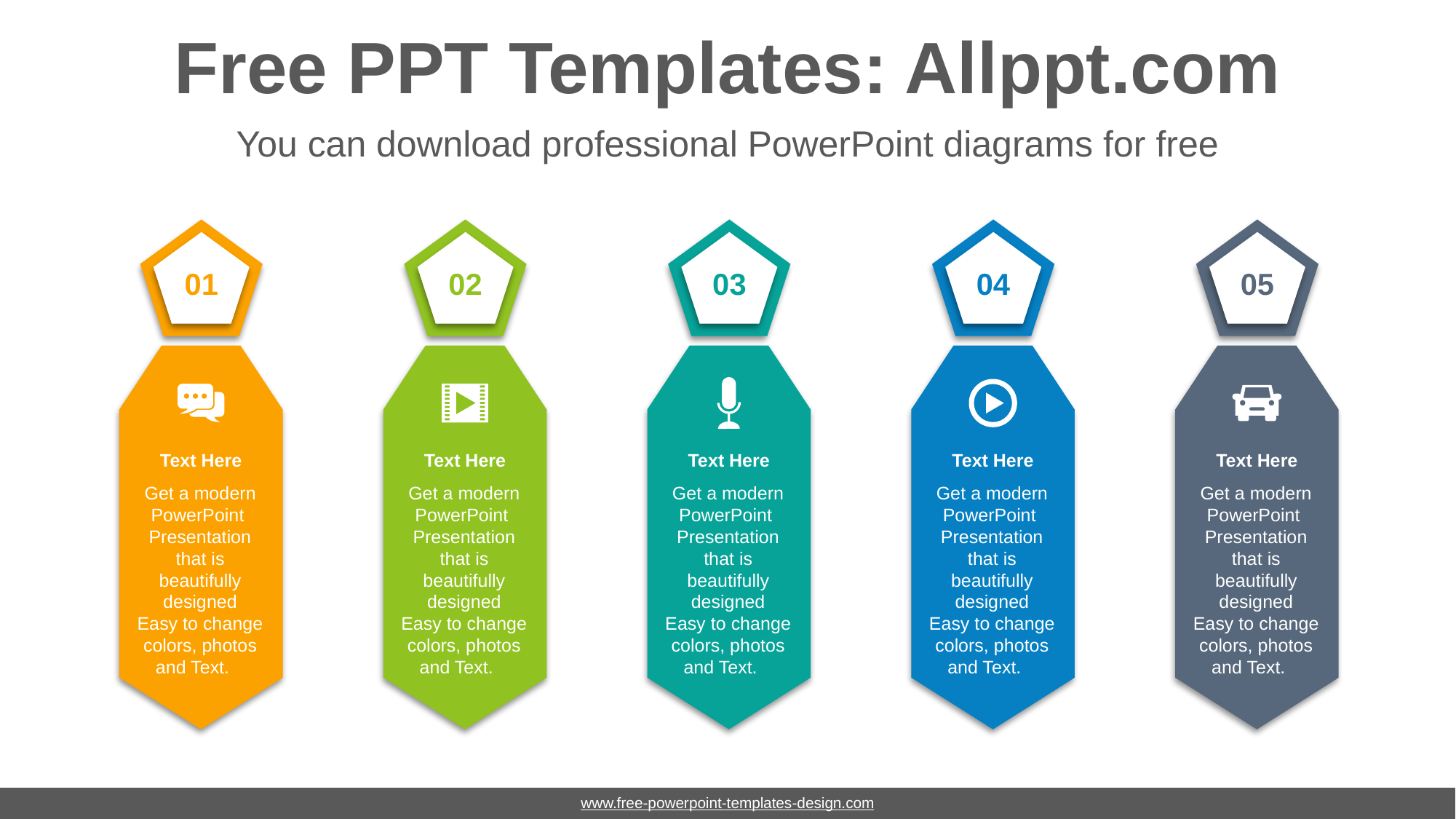

# Free PPT Templates: Allppt.com
You can download professional PowerPoint diagrams for free

01
02
03
04
05

Text Here
Get a modern PowerPoint  Presentation that is beautifully designed
Easy to change colors, photos and Text.
Text Here
Get a modern PowerPoint  Presentation that is beautifully designed
Easy to change colors, photos and Text.
Text Here
Get a modern PowerPoint  Presentation that is beautifully designed
Easy to change colors, photos and Text.
Text Here
Get a modern PowerPoint  Presentation that is beautifully designed
Easy to change colors, photos and Text.
Text Here
Get a modern PowerPoint  Presentation that is beautifully designed
Easy to change colors, photos and Text.
www.free-powerpoint-templates-design.com